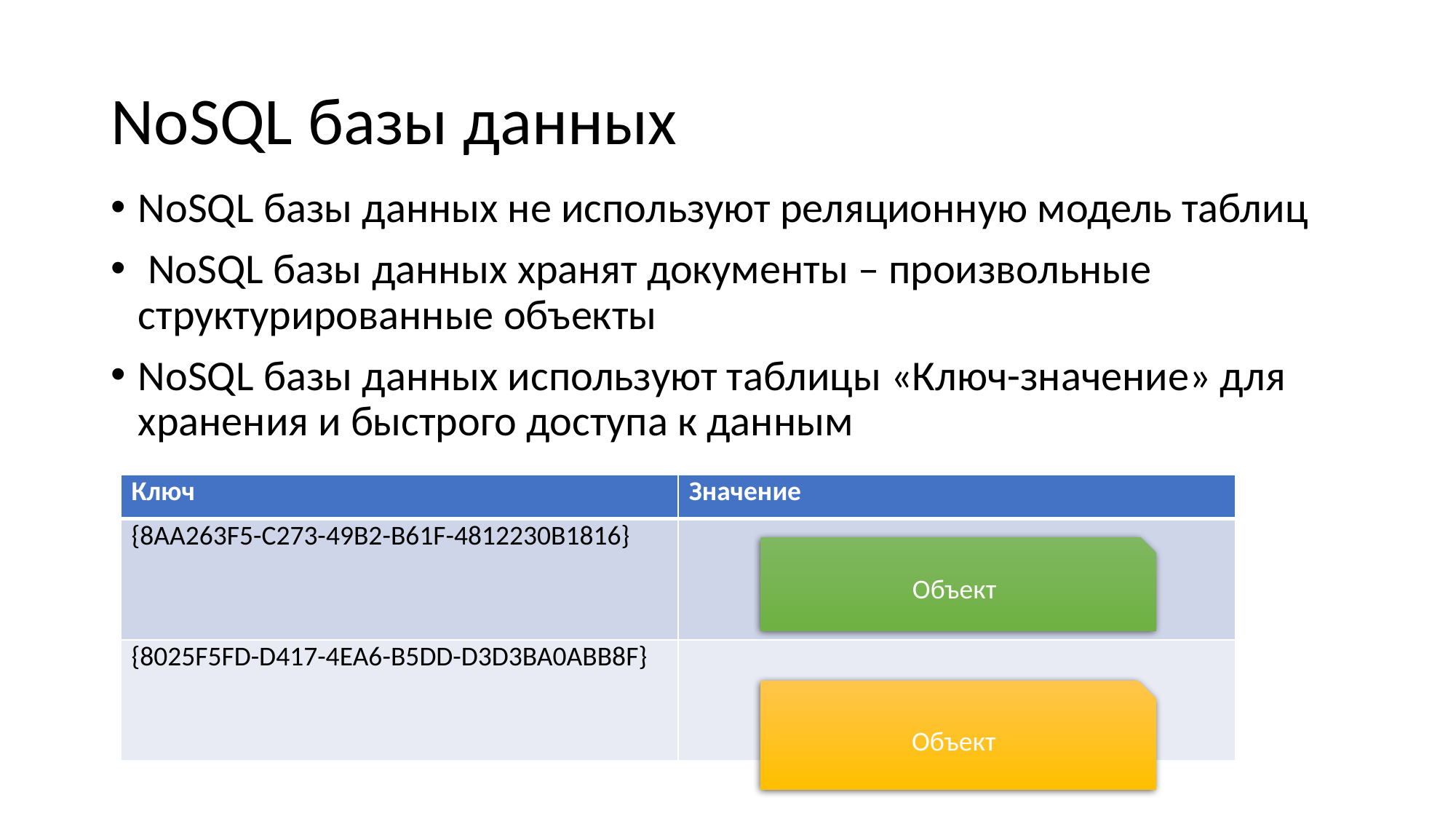

# NoSQL базы данных
NoSQL базы данных не используют реляционную модель таблиц
 NoSQL базы данных хранят документы – произвольные структурированные объекты
NoSQL базы данных используют таблицы «Ключ-значение» для хранения и быстрого доступа к данным
| Ключ | Значение |
| --- | --- |
| {8AA263F5-C273-49B2-B61F-4812230B1816} |  |
| {8025F5FD-D417-4EA6-B5DD-D3D3BA0ABB8F} |  |
Объект
Объект